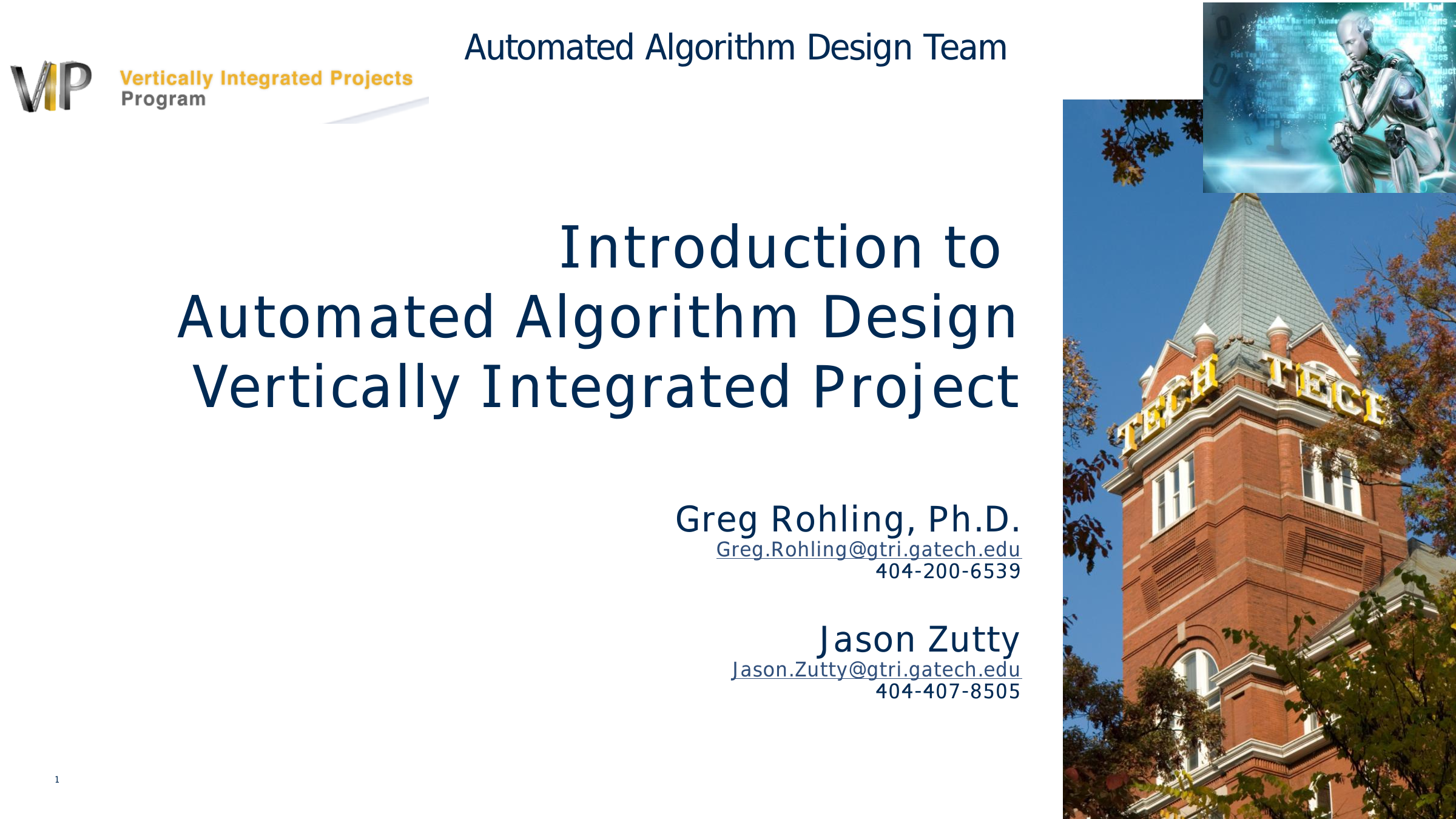

# Introduction to Automated Algorithm Design Vertically Integrated Project
Greg Rohling, Ph.D.
Greg.Rohling@gtri.gatech.edu
404-200-6539

Jason Zutty
Jason.Zutty@gtri.gatech.edu
404-407-8505